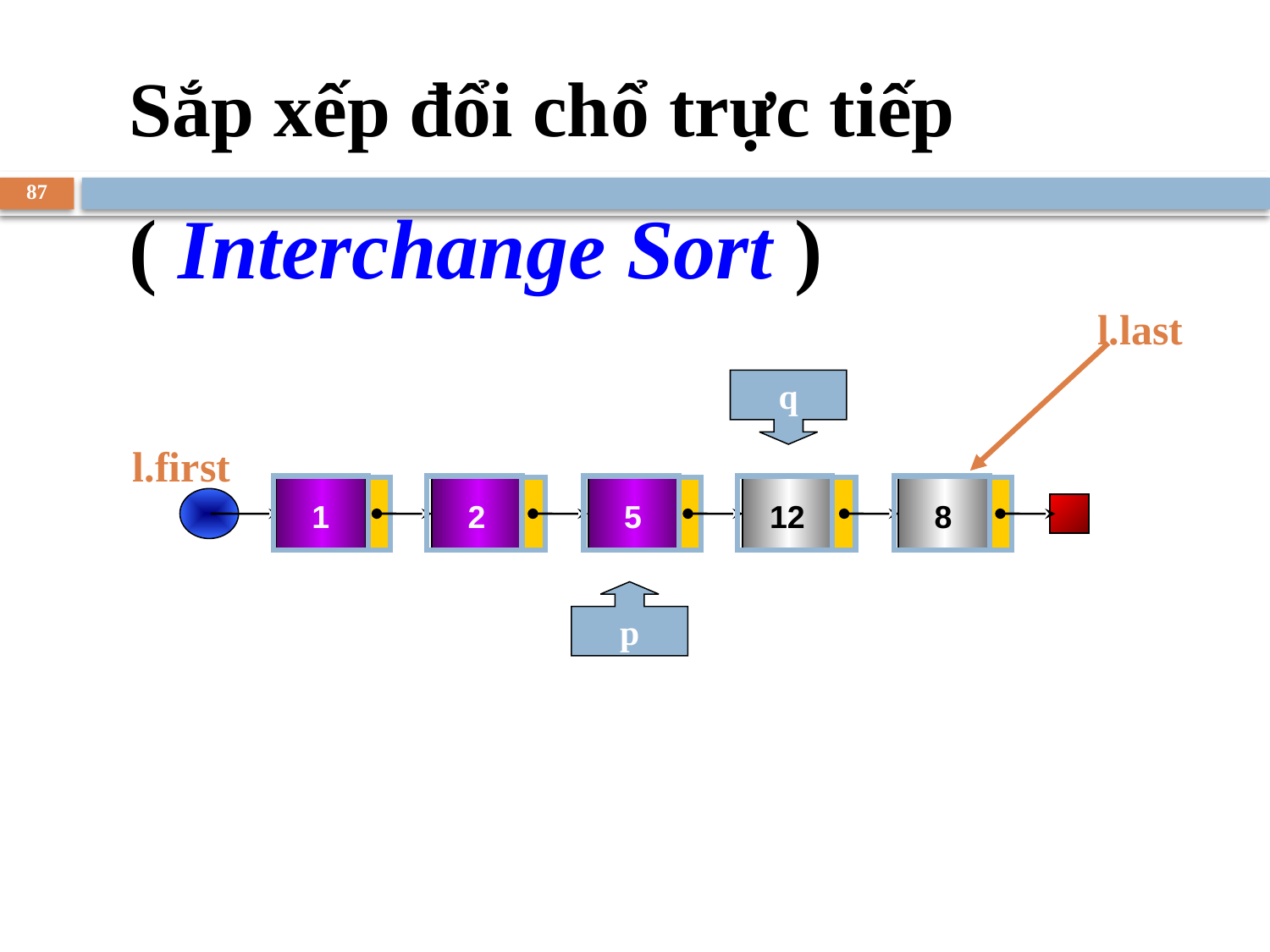

Sắp xếp đổi chổ trực tiếp
( Interchange Sort )
87
l.last

q
l.first

1

2

5

12

8

p